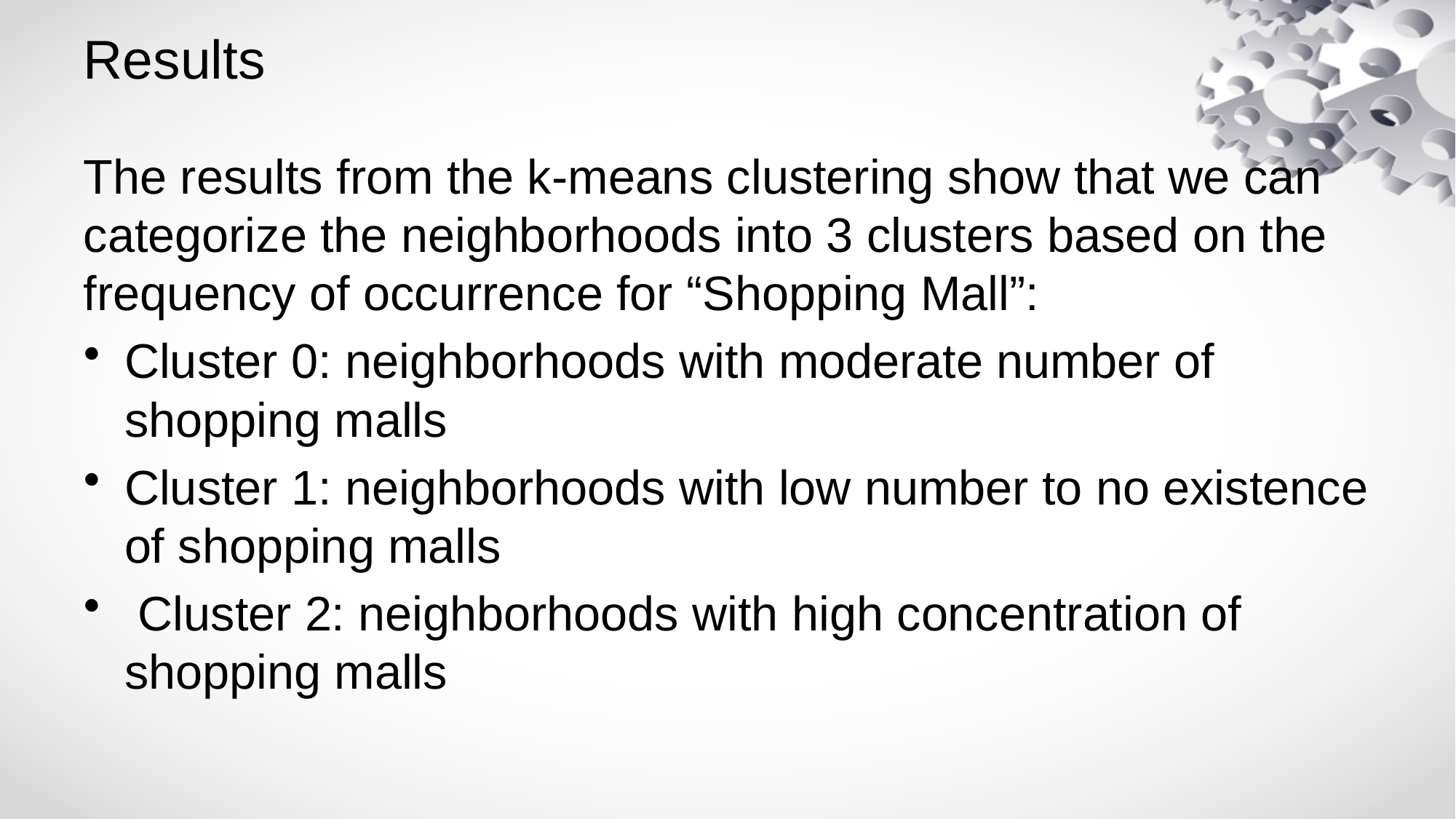

# Results
The results from the k-means clustering show that we can categorize the neighborhoods into 3 clusters based on the frequency of occurrence for “Shopping Mall”:
Cluster 0: neighborhoods with moderate number of shopping malls
Cluster 1: neighborhoods with low number to no existence of shopping malls
 Cluster 2: neighborhoods with high concentration of shopping malls